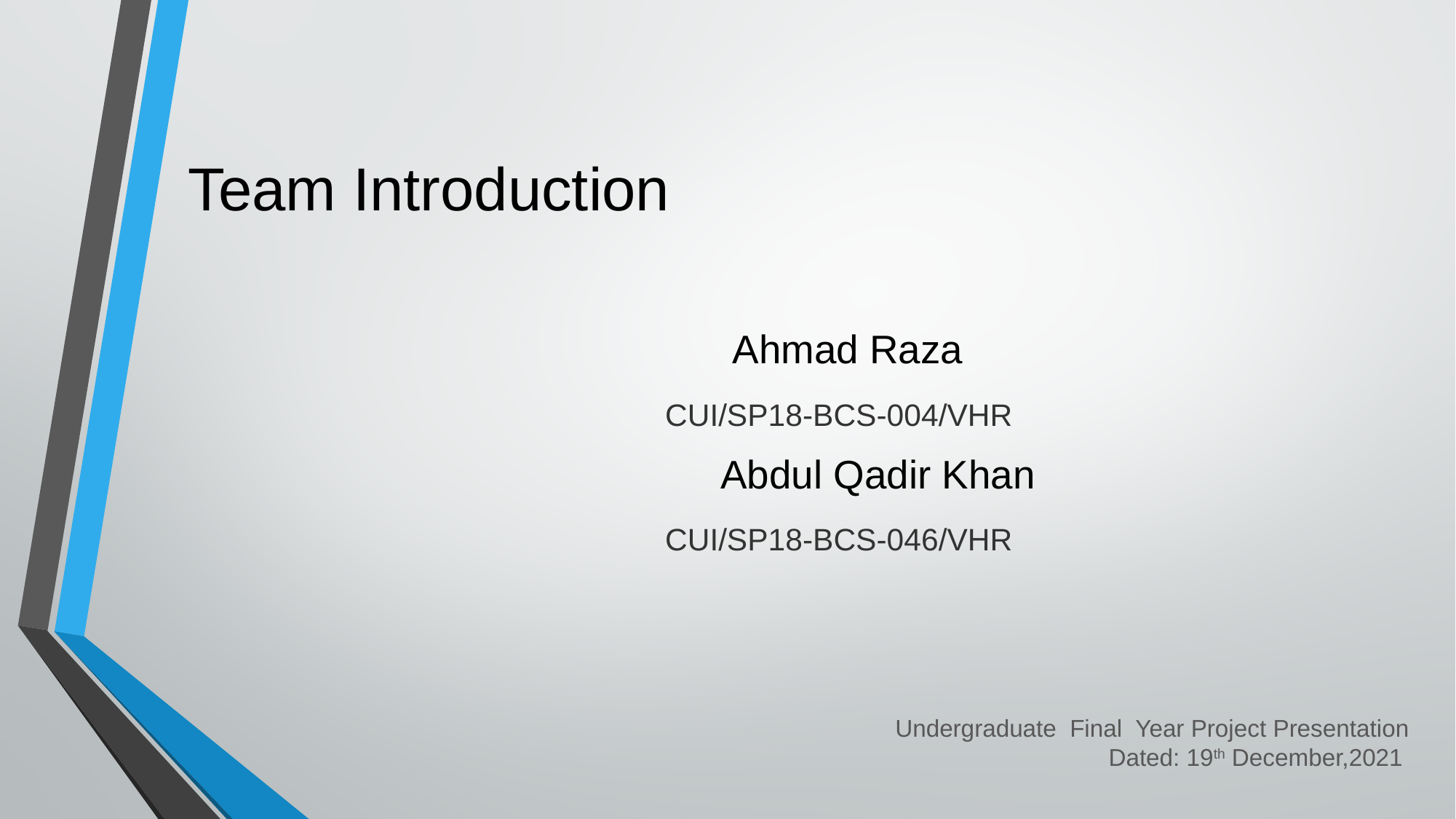

# Team Introduction
                                                                         Ahmad Raza
                                           CUI/SP18-BCS-004/VHR
                                                Abdul Qadir Khan
                                           CUI/SP18-BCS-046/VHR

Undergraduate  Final  Year Project Presentation
Dated: 19th December,2021